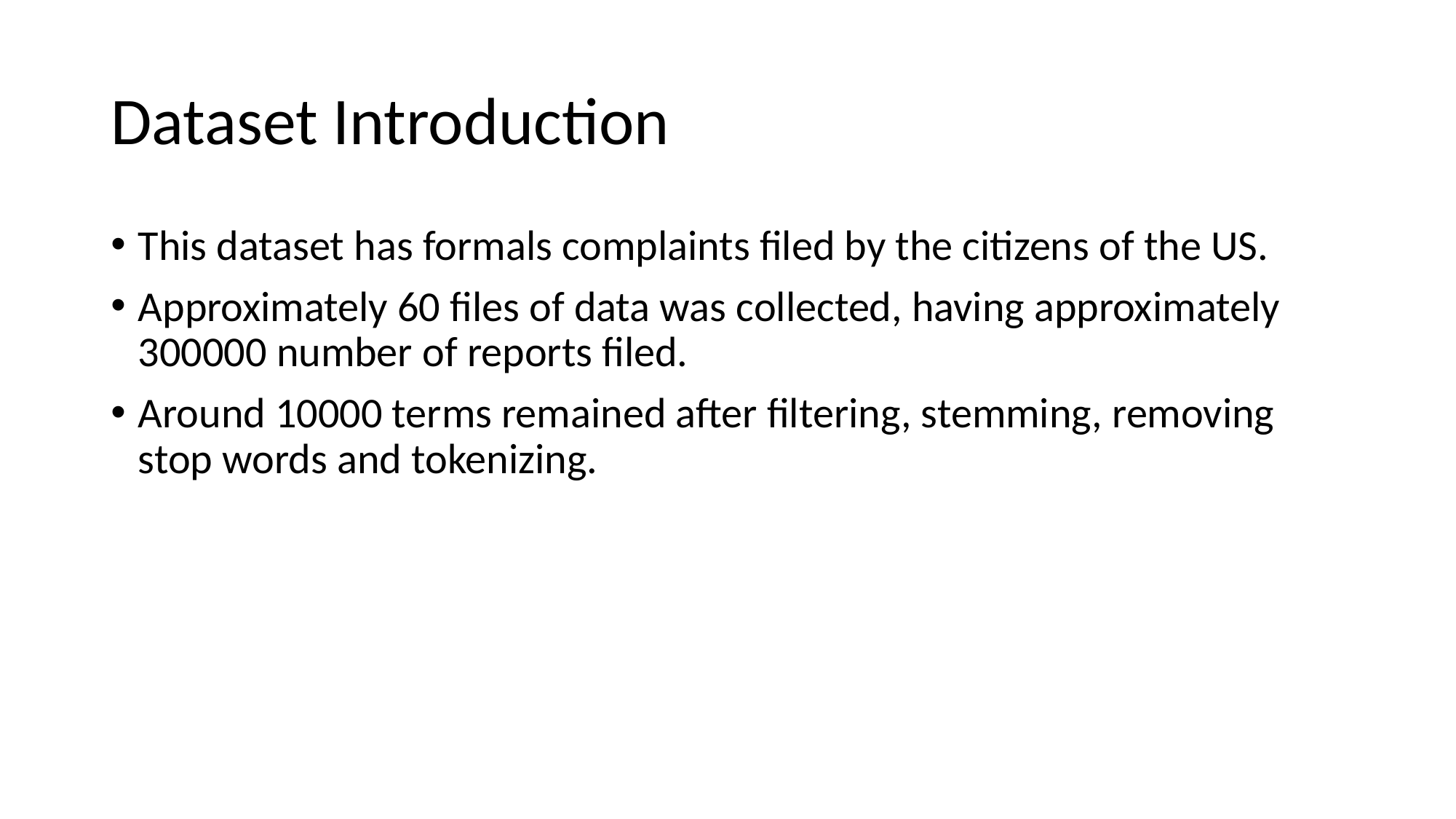

# Dataset Introduction
This dataset has formals complaints filed by the citizens of the US.
Approximately 60 files of data was collected, having approximately 300000 number of reports filed.
Around 10000 terms remained after filtering, stemming, removing stop words and tokenizing.